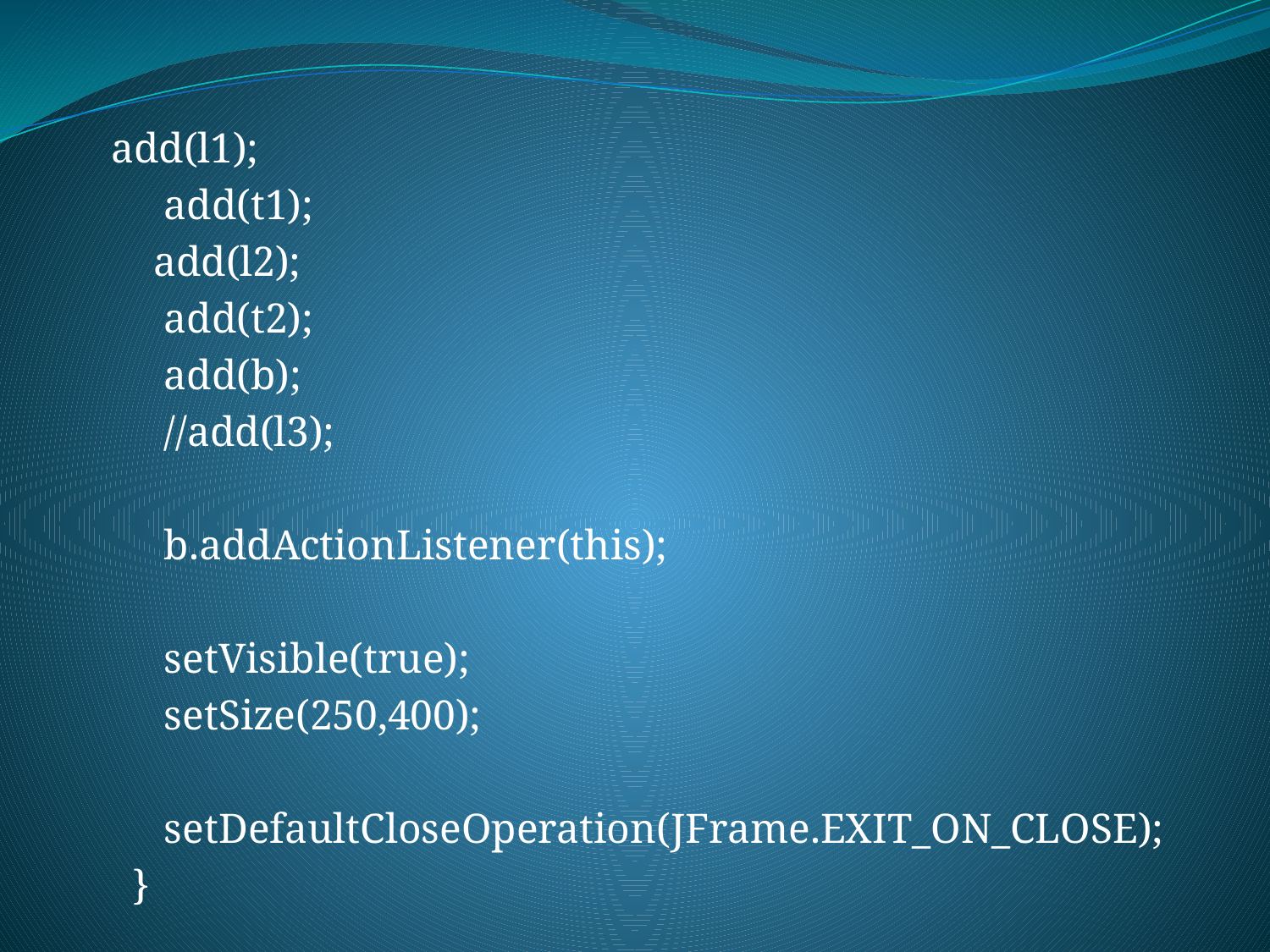

add(l1);
     add(t1);
    add(l2);
     add(t2);
     add(b);
     //add(l3);

     b.addActionListener(this);

     setVisible(true);
     setSize(250,400);

     setDefaultCloseOperation(JFrame.EXIT_ON_CLOSE);
  }